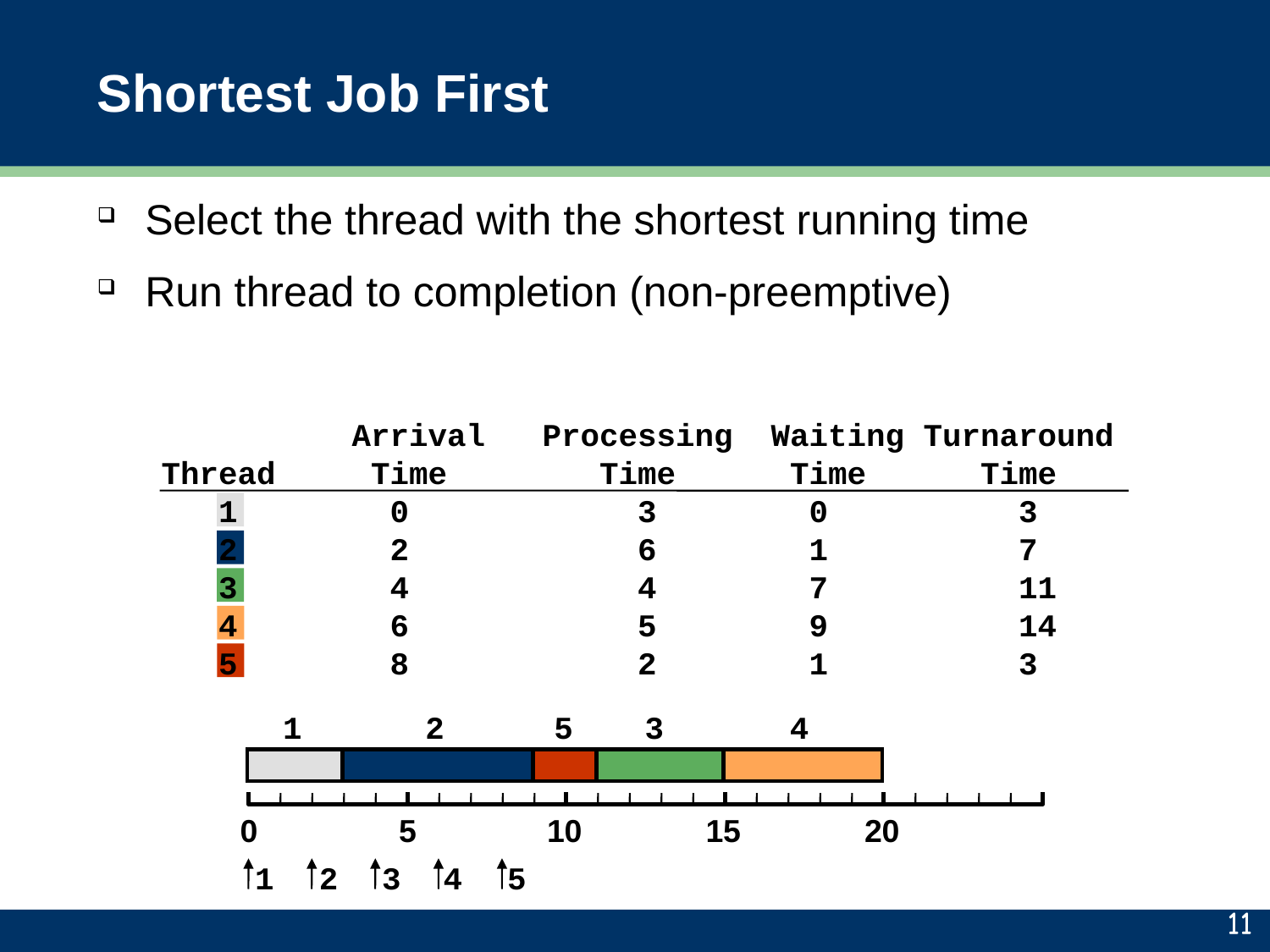

# Shortest Job First
Select the thread with the shortest running time
Run thread to completion (non-preemptive)
           Arrival   Processing  Waiting Turnaround
 Thread     Time        Time      Time      Time
    1        0            3        0          3
    2        2            6        1          7
    3        4            4        7          11
    4        6            5        9          14
    5        8            2        1          3

1
2
5
3
4

0
5
10
15
20
1
2
3
4
5

11